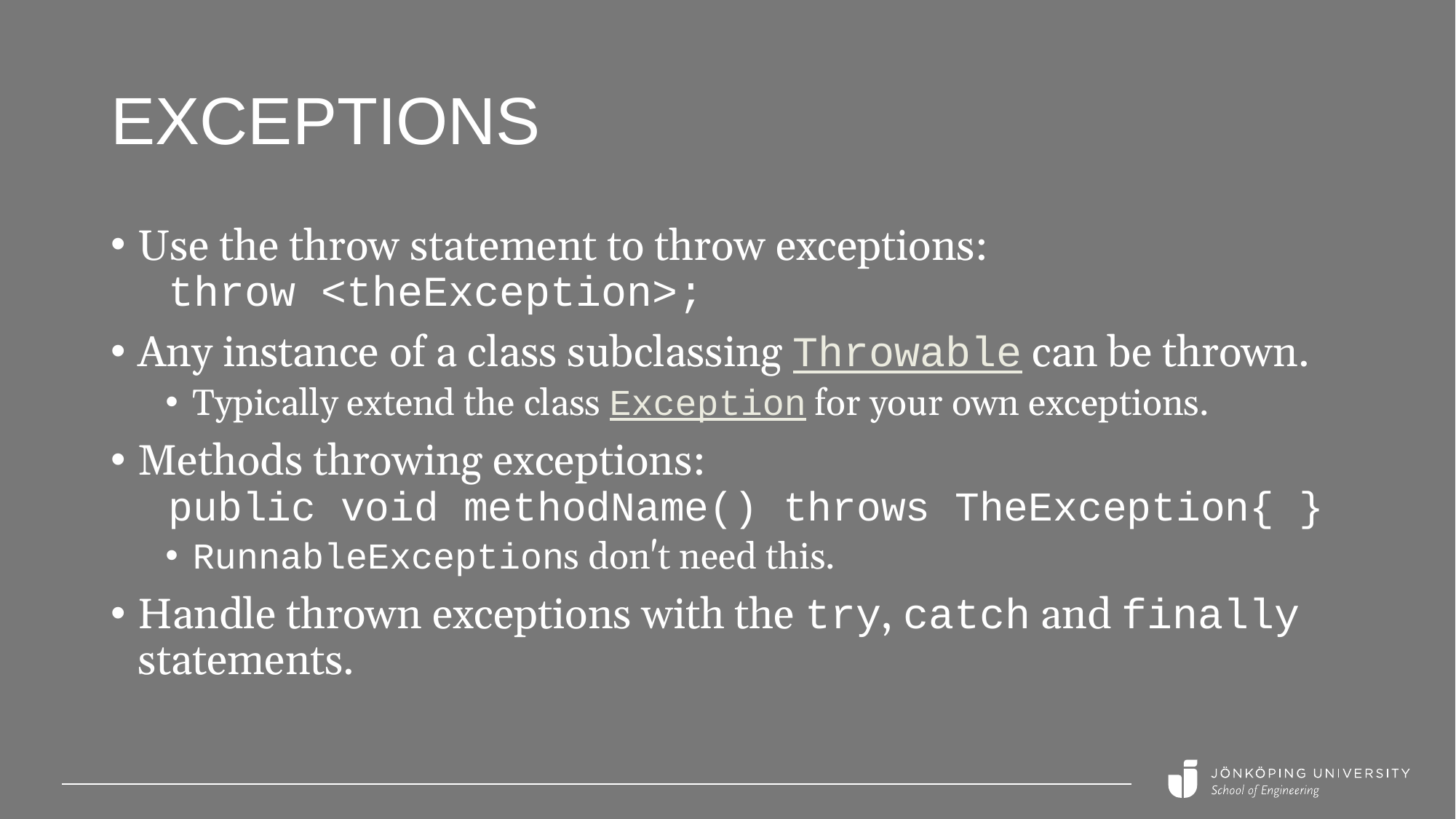

# Exceptions
Use the throw statement to throw exceptions:
   throw <theException>;
Any instance of a class subclassing Throwable can be thrown.
Typically extend the class Exception for your own exceptions.
Methods throwing exceptions:
   public void methodName() throws TheException{ }
RunnableExceptions don't need this.
Handle thrown exceptions with the try, catch and finally statements.